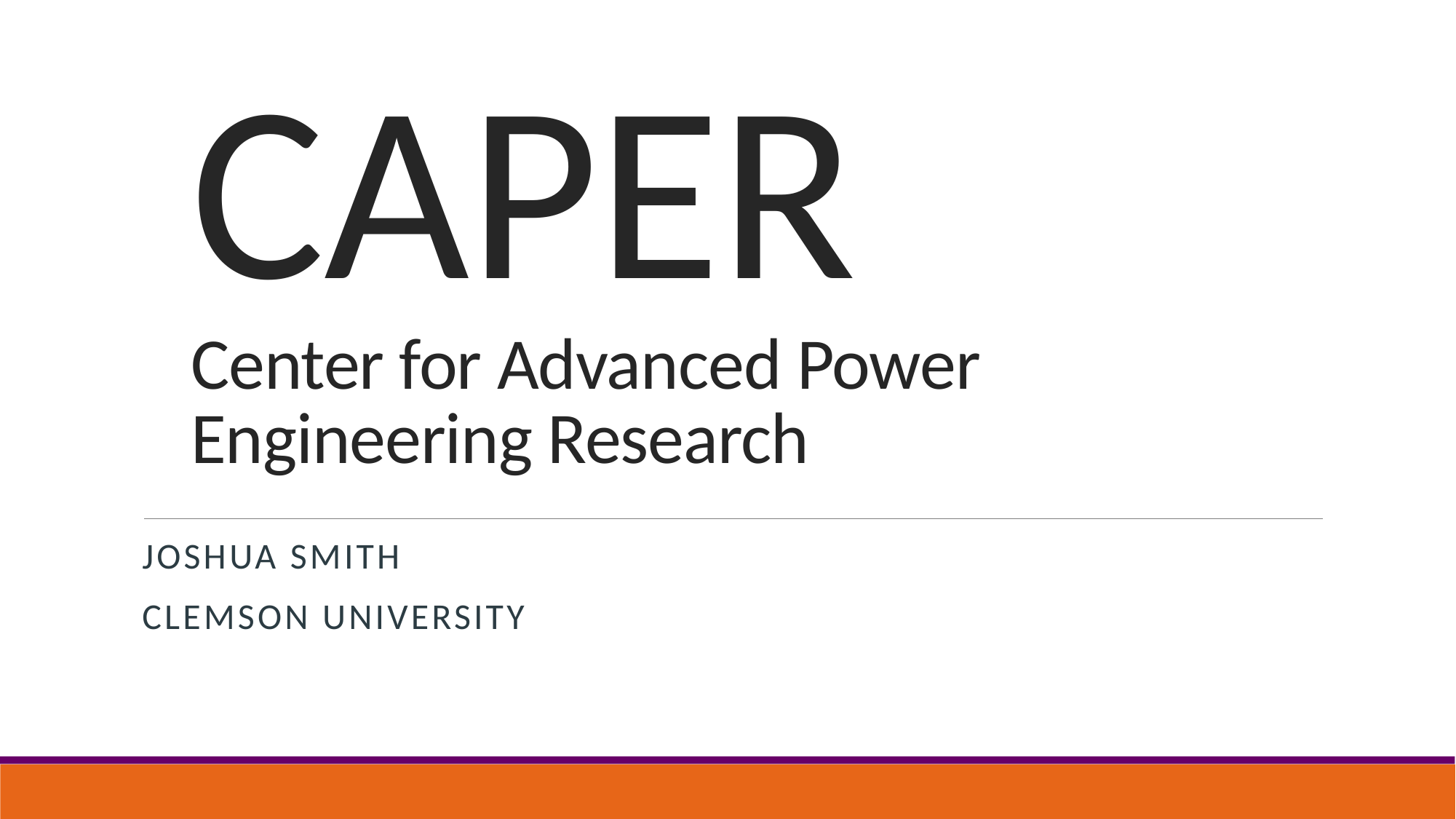

# CAPER Center for Advanced Power Engineering Research
JOSHUA SMITH
Clemson University